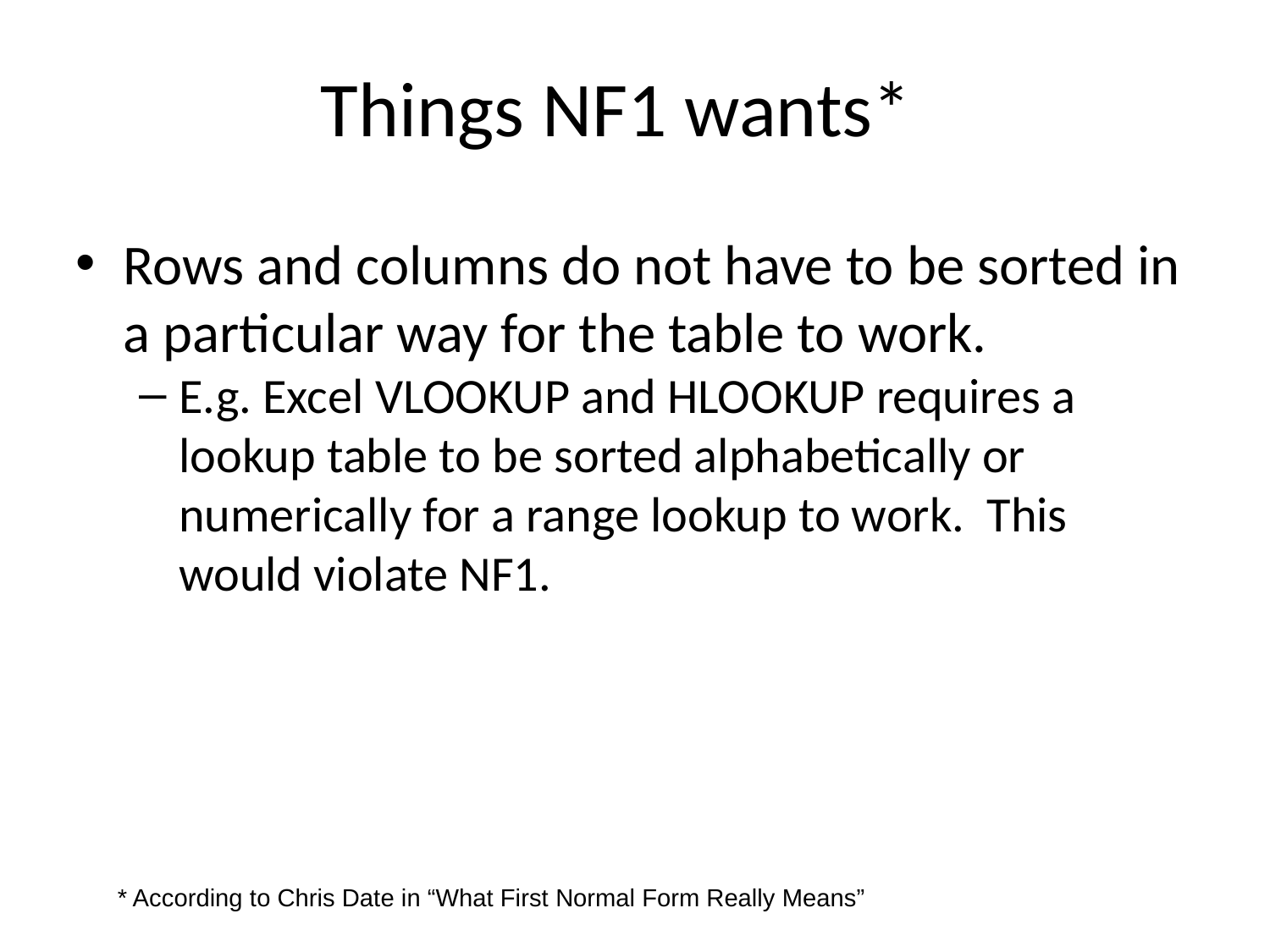

Things NF1 wants*
Rows and columns do not have to be sorted in a particular way for the table to work.
E.g. Excel VLOOKUP and HLOOKUP requires a lookup table to be sorted alphabetically or numerically for a range lookup to work.  This would violate NF1.
* According to Chris Date in “What First Normal Form Really Means”